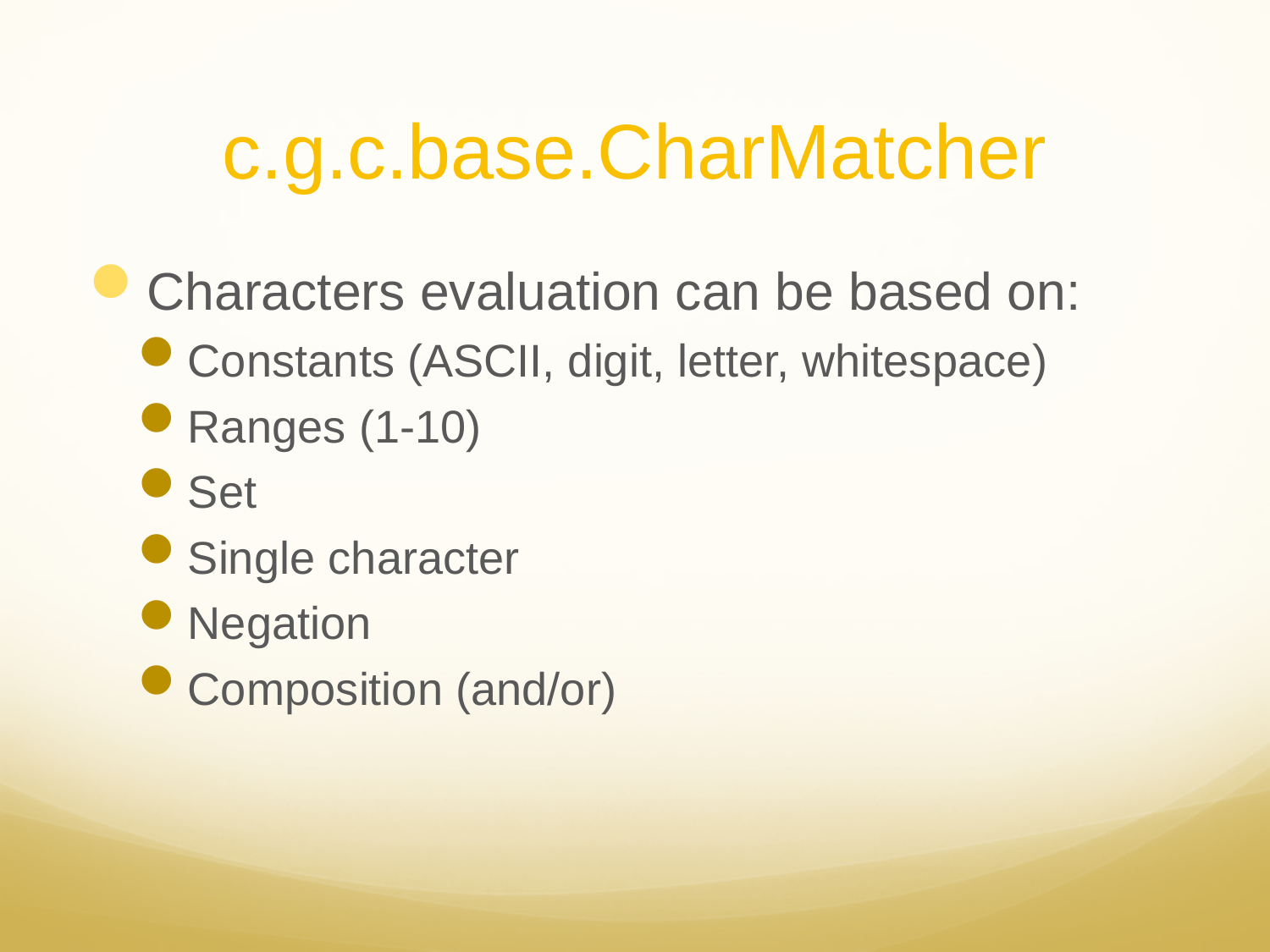

# c.g.c.base.CharMatcher
Characters evaluation can be based on:
Constants (ASCII, digit, letter, whitespace)
Ranges (1-10)
Set
Single character
Negation
Composition (and/or)